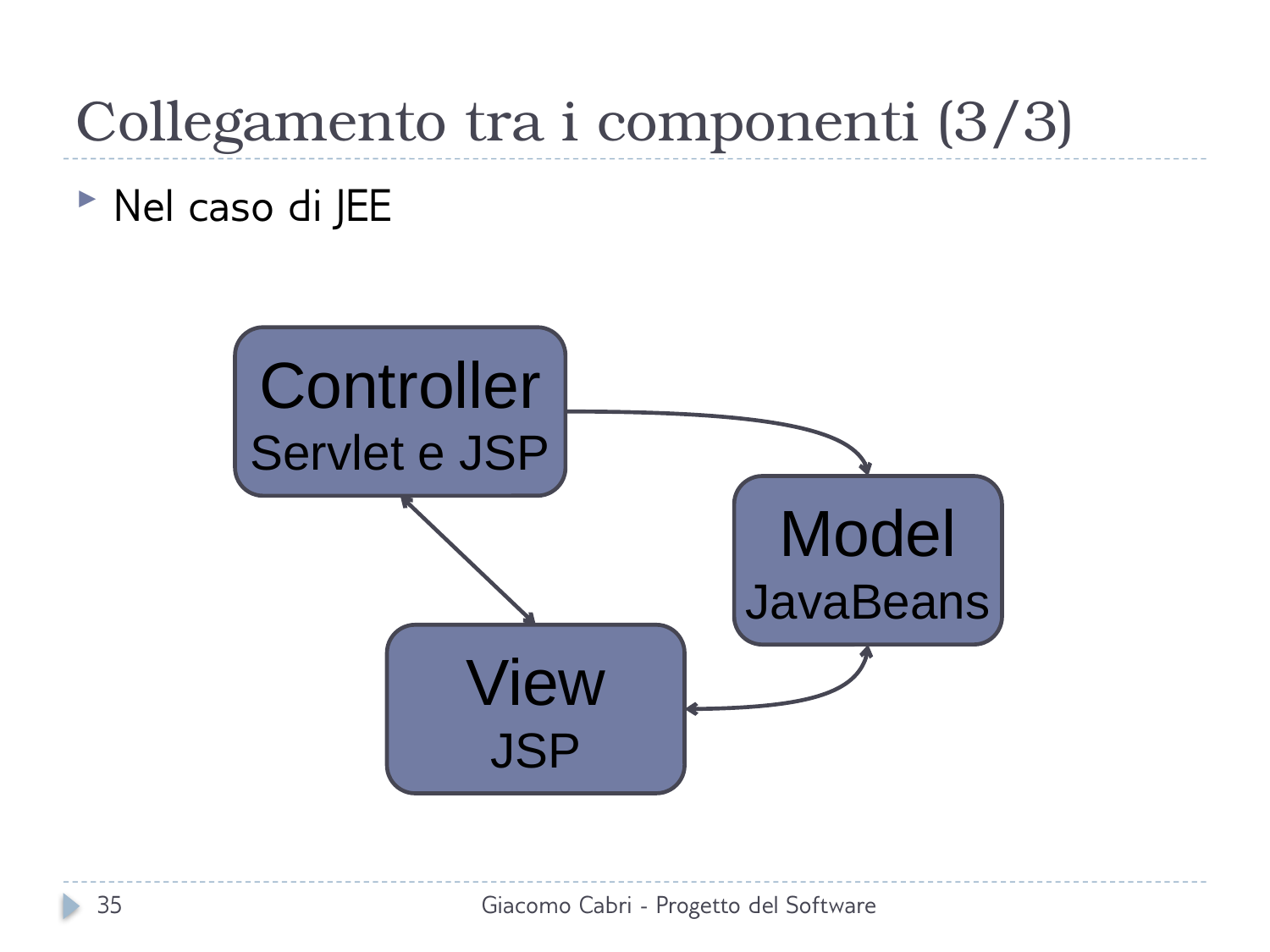

# Collegamento tra i componenti (3/3)
Nel caso di JEE
Controller
Servlet e JSP
Model
JavaBeans
View
JSP
35
Giacomo Cabri - Progetto del Software